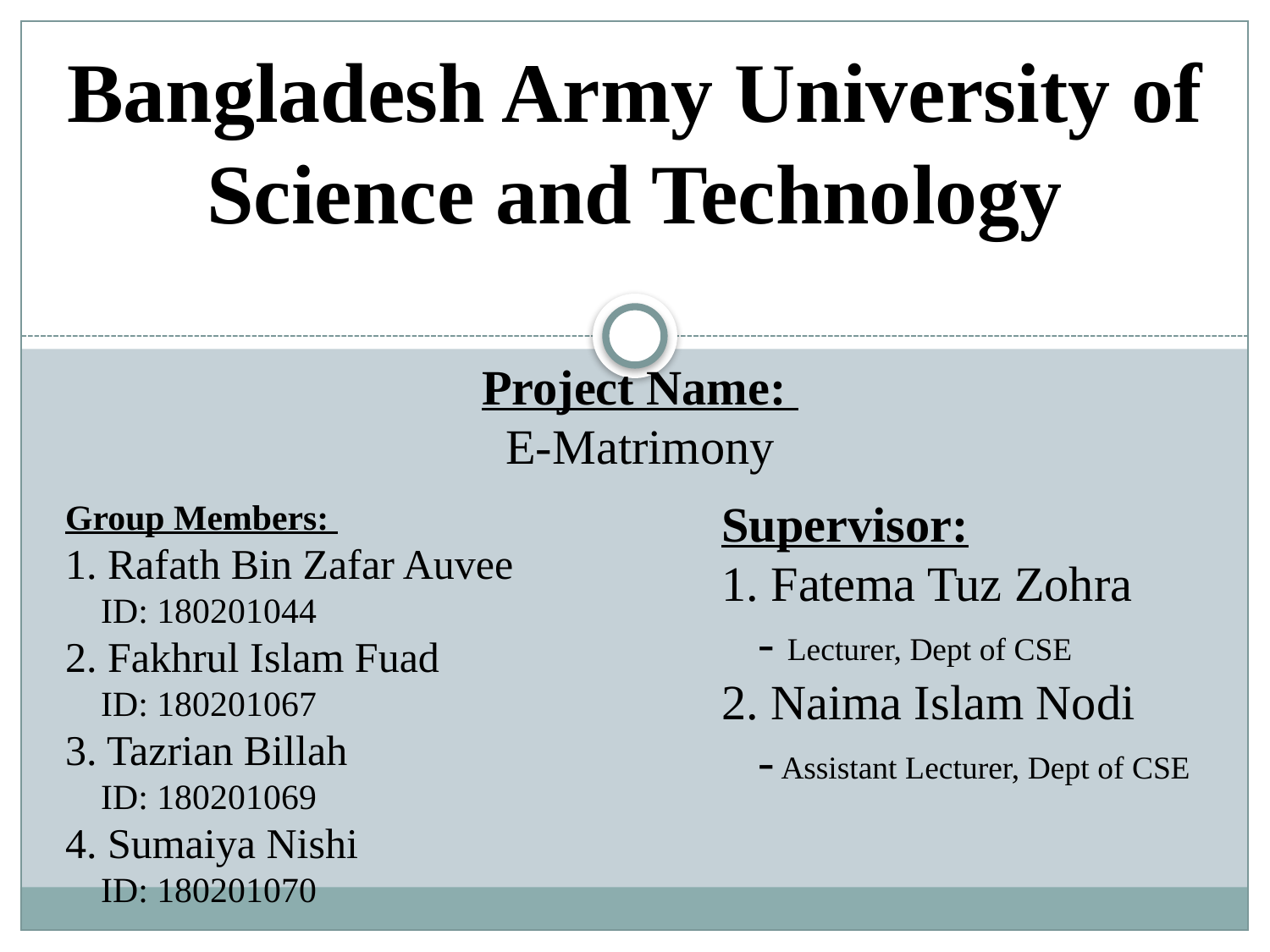

Bangladesh Army University of Science and Technology
Project Name:
E-Matrimony
Supervisor:
1. Fatema Tuz Zohra
   - Lecturer, Dept of CSE
2. Naima Islam Nodi
   - Assistant Lecturer, Dept of CSE
Group Members:
1. Rafath Bin Zafar Auvee
    ID: 180201044
2. Fakhrul Islam Fuad
    ID: 180201067
3. Tazrian Billah
    ID: 180201069
4. Sumaiya Nishi
    ID: 180201070